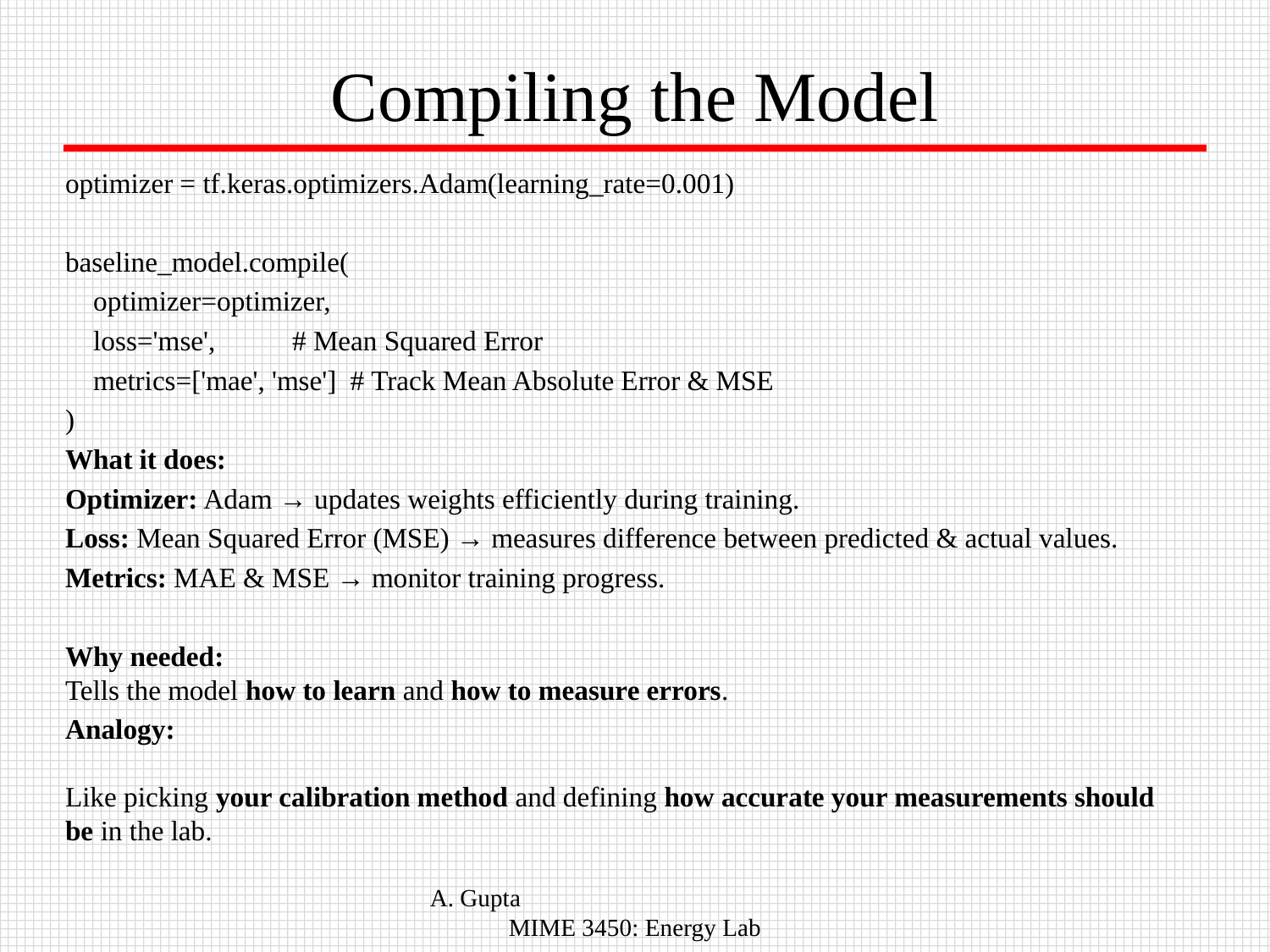

Compiling the Model
optimizer = tf.keras.optimizers.Adam(learning_rate=0.001)

baseline_model.compile(
    optimizer=optimizer,
    loss='mse',           # Mean Squared Error
    metrics=['mae', 'mse']  # Track Mean Absolute Error & MSE
)
What it does:
Optimizer: Adam → updates weights efficiently during training.
Loss: Mean Squared Error (MSE) → measures difference between predicted & actual values.
Metrics: MAE & MSE → monitor training progress.

Why needed:
Tells the model how to learn and how to measure errors.
Analogy:
Like picking your calibration method and defining how accurate your measurements should be in the lab.

A. Gupta                                                     MIME 3450: Energy Lab